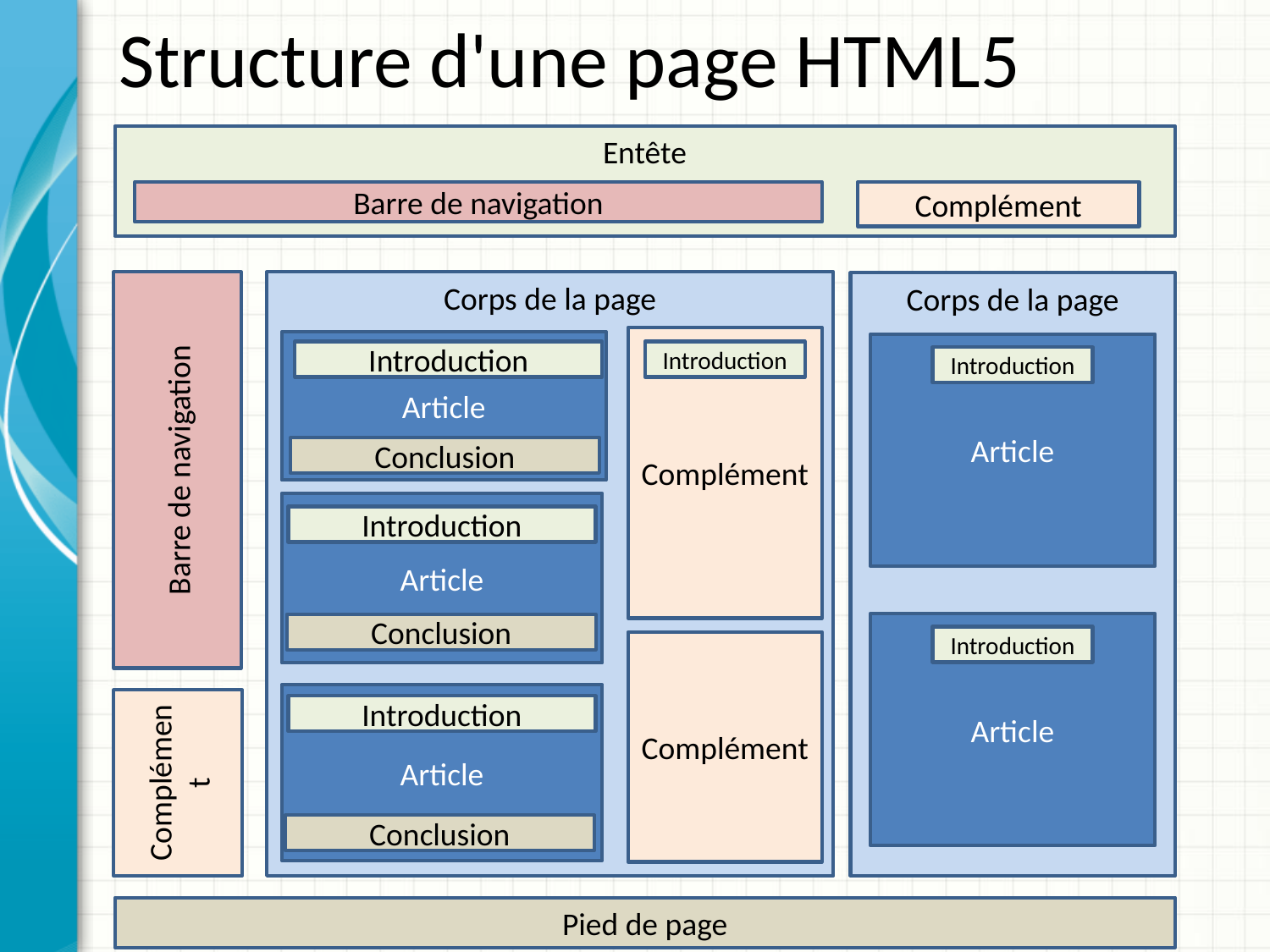

# Structure d'une page HTML5
Entête
Barre de navigation
Complément
Corps de la page
Barre de navigation
Corps de la page
Complément
Article
Article
Introduction
Introduction
Introduction
Conclusion
Article
Introduction
Article
Conclusion
Introduction
Complément
Article
Complément
Introduction
Conclusion
Pied de page